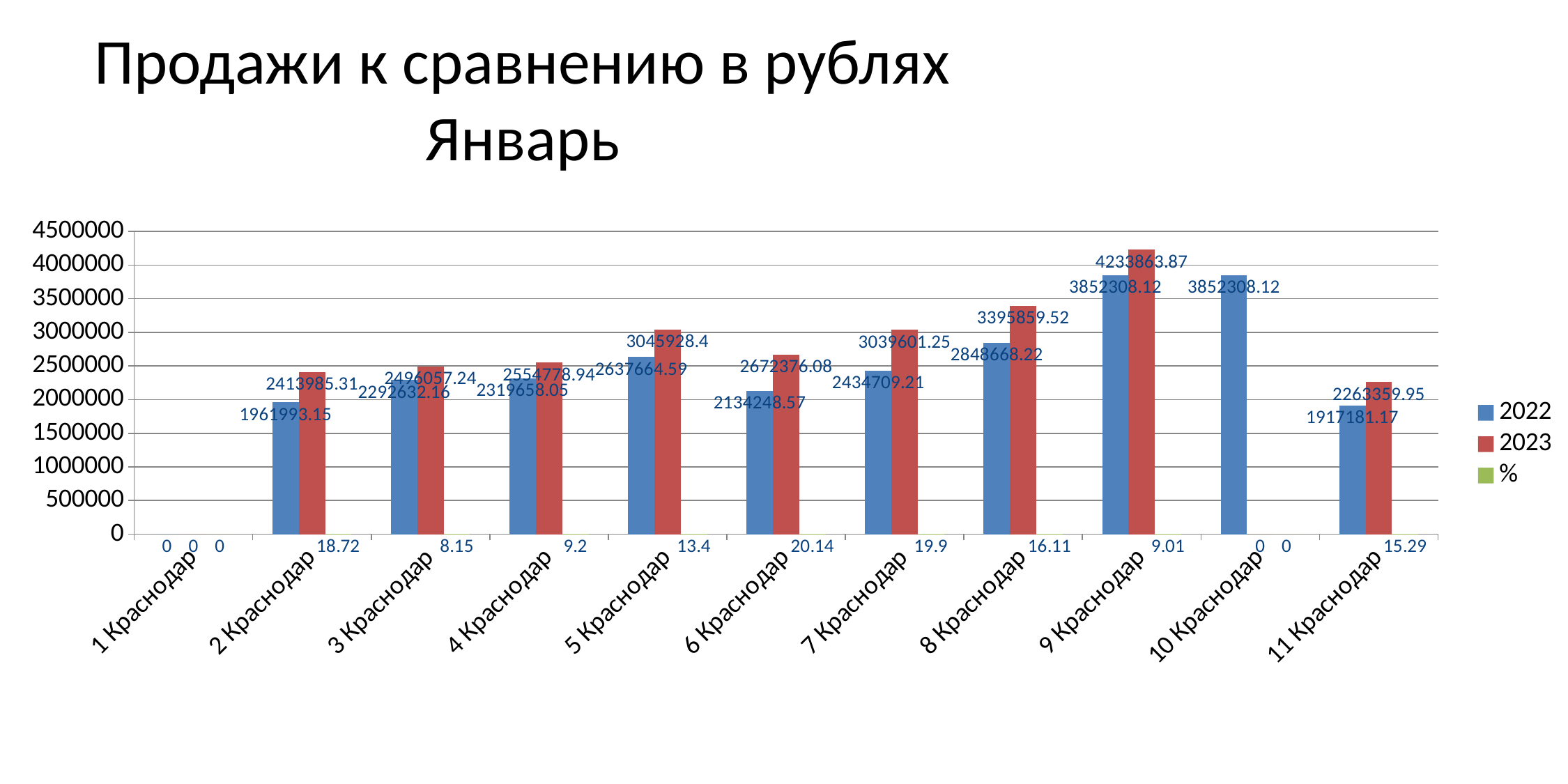

# Продажи к сравнению в рублях
Январь

### Chart

| Category | 2022 | 2023 | % |
|---|---|---|---|
| 1 Краснодар | 0.0 | 0.0 | 0.0 |
| 2 Краснодар | 1961993.15 | 2413985.31 | 18.72 |
| 3 Краснодар | 2292632.16 | 2496057.24 | 8.15 |
| 4 Краснодар | 2319658.05 | 2554778.94 | 9.2 |
| 5 Краснодар | 2637664.59 | 3045928.4 | 13.4 |
| 6 Краснодар | 2134248.57 | 2672376.08 | 20.14 |
| 7 Краснодар | 2434709.21 | 3039601.25 | 19.9 |
| 8 Краснодар | 2848668.22 | 3395859.52 | 16.11 |
| 9 Краснодар | 3852308.12 | 4233863.87 | 9.01 |
| 10 Краснодар | 3852308.12 | 0.0 | 0.0 |
| 11 Краснодар | 1917181.17 | 2263359.95 | 15.29 |